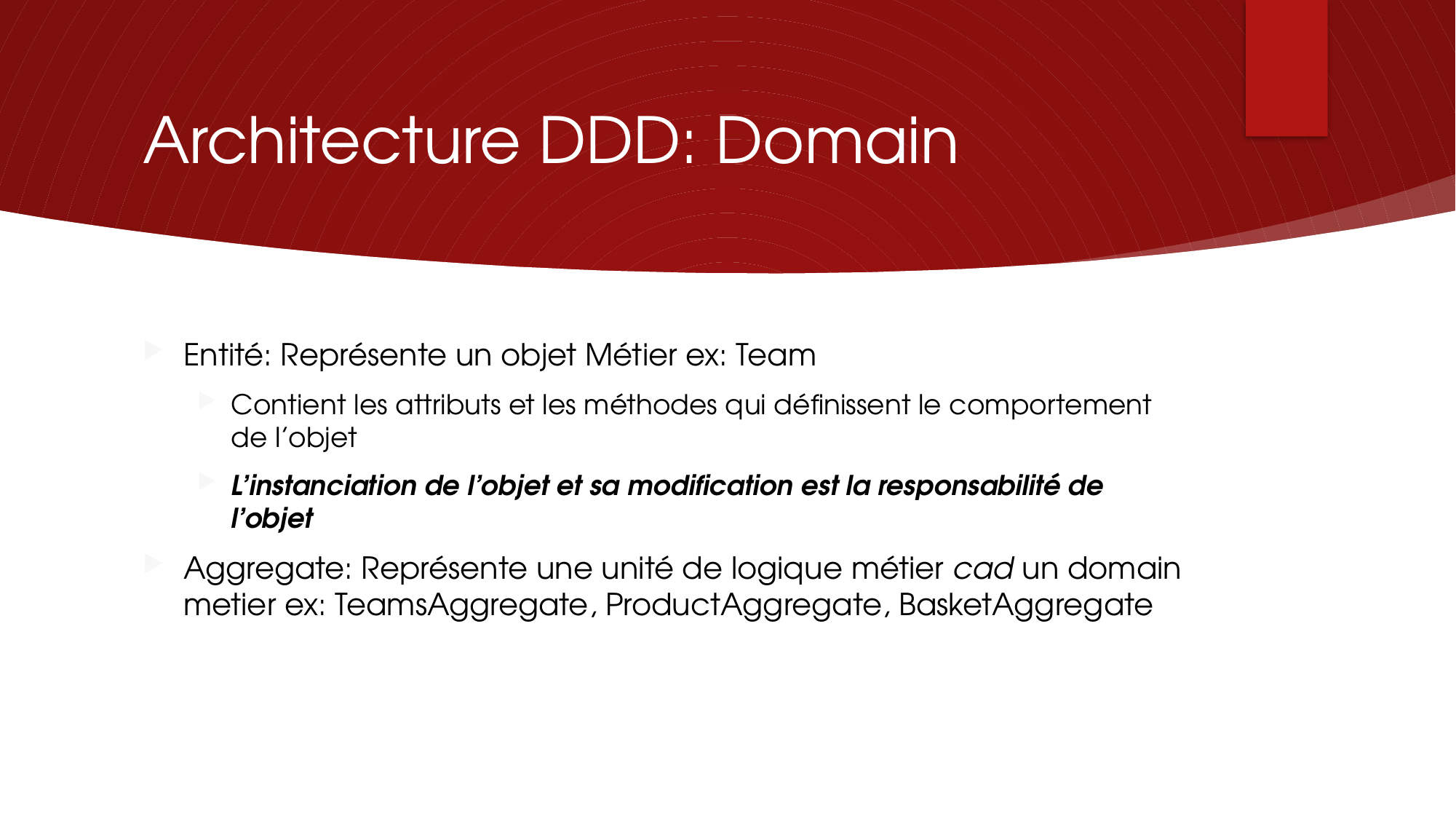

# Architecture DDD: Domain

Entité: Représente un objet Métier ex: Team
Contient les attributs et les méthodes qui définissent le comportement de l’objet
L’instanciation de l’objet et sa modification est la responsabilité de l’objet
Aggregate: Représente une unité de logique métier cad un domain metier ex: TeamsAggregate, ProductAggregate, BasketAggregate